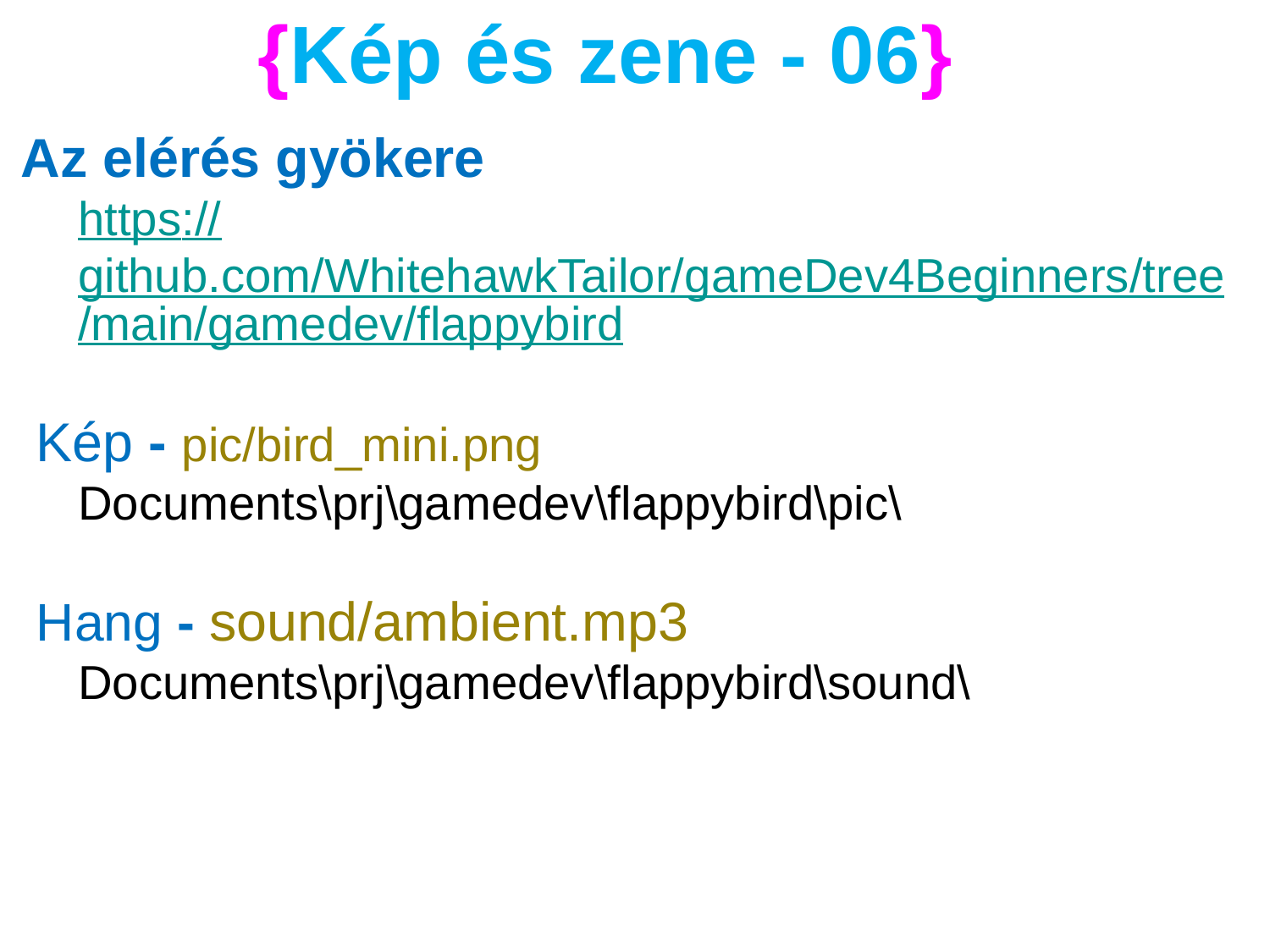

# {Kép és zene - 06}
Az elérés gyökere
https://github.com/WhitehawkTailor/gameDev4Beginners/tree/main/gamedev/flappybird

Kép - pic/bird_mini.png
Documents\prj\gamedev\flappybird\pic\

Hang - sound/ambient.mp3
Documents\prj\gamedev\flappybird\sound\